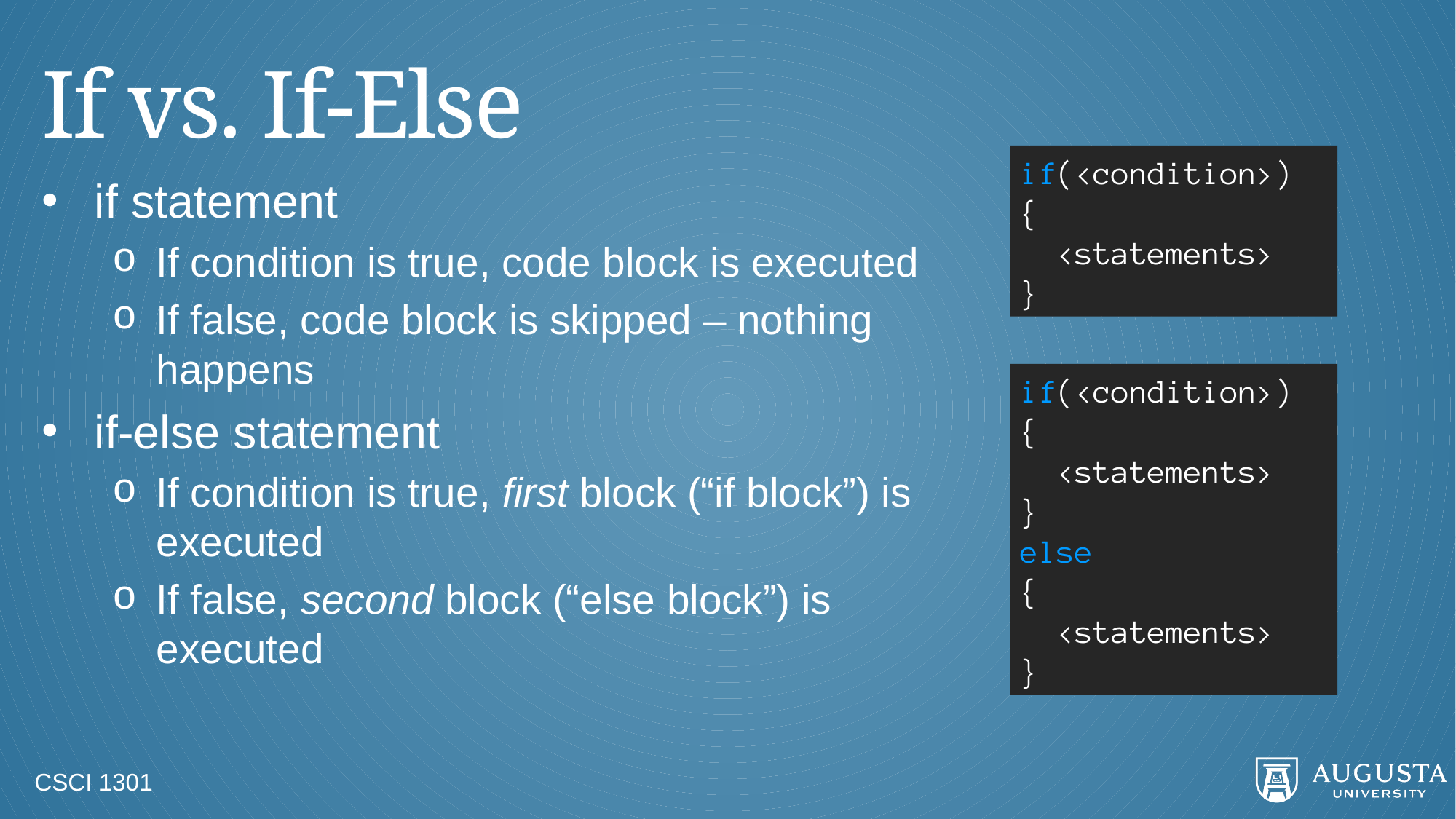

# If vs. If-Else
if(<condition>)
{
  <statements>
}
if statement
If condition is true, code block is executed
If false, code block is skipped – nothing happens
if-else statement
If condition is true, first block (“if block”) is executed
If false, second block (“else block”) is executed
if(<condition>)
{
  <statements>
}
else
{
  <statements>
}
CSCI 1301